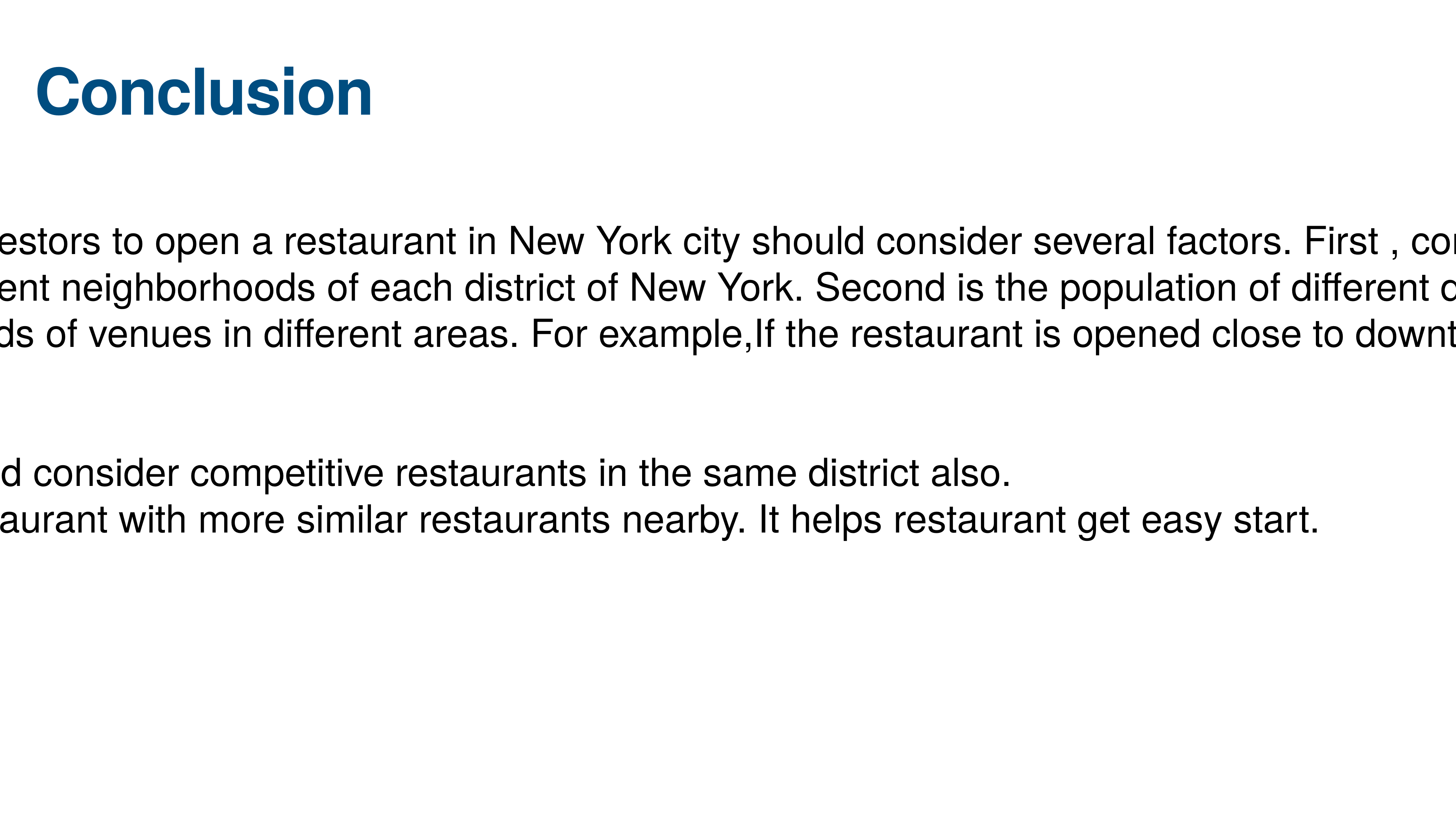

Conclusion
As a result, The investors to open a restaurant in New York city should consider several factors. First , consider the number of restaurants in different neighborhoods of each district of New York. Second is the population of different districts, which depends on the kinds of venues in different areas. For example,If the restaurant is opened close to downtown, it must be more people.

The investors should consider competitive restaurants in the same district also.
Try not to open restaurant with more similar restaurants nearby. It helps restaurant get easy start.